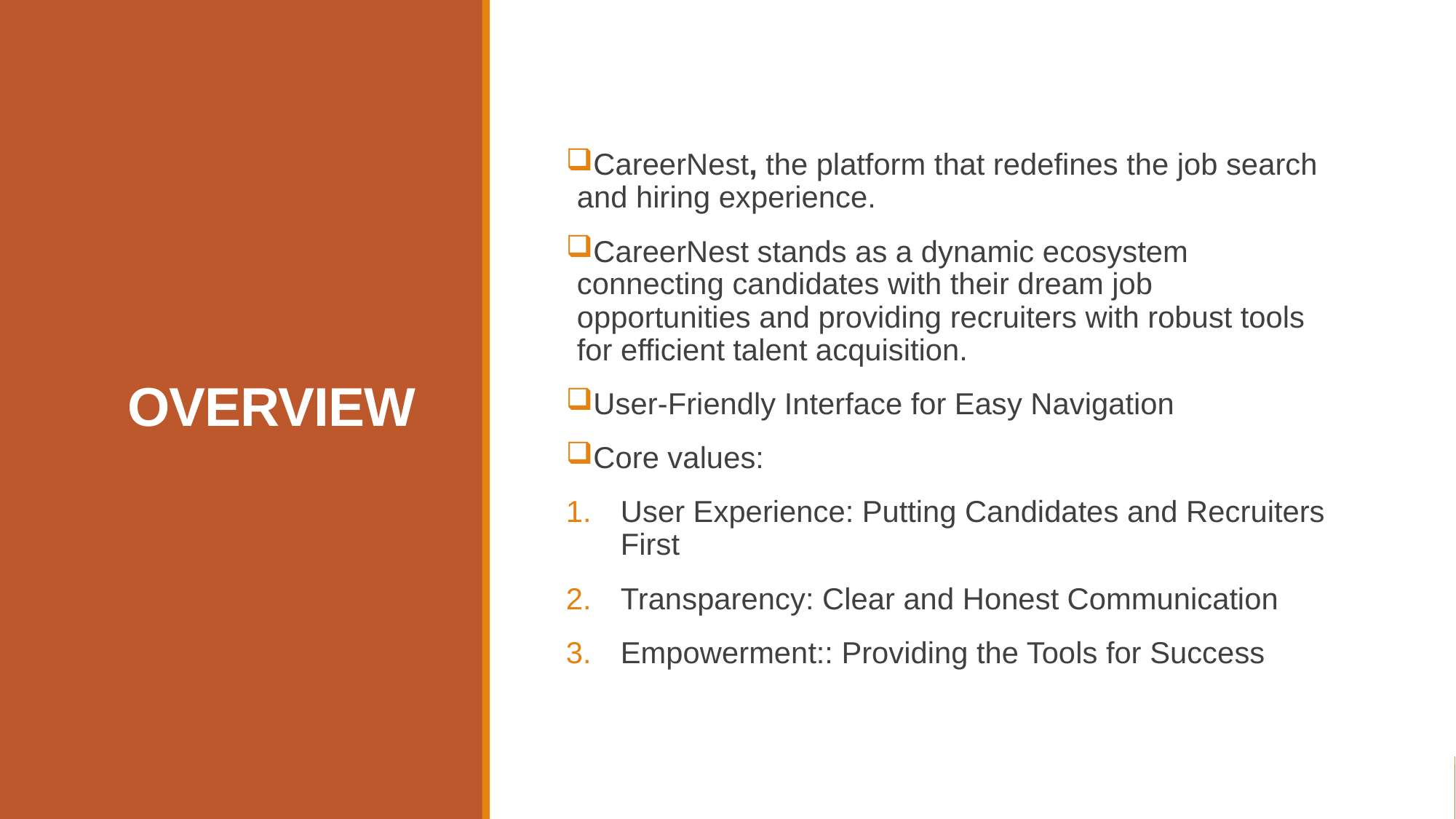

# OVERVIEW
CareerNest, the platform that redefines the job search and hiring experience.
CareerNest stands as a dynamic ecosystem connecting candidates with their dream job opportunities and providing recruiters with robust tools for efficient talent acquisition.
User-Friendly Interface for Easy Navigation
Core values:
User Experience: Putting Candidates and Recruiters First
Transparency: Clear and Honest Communication
Empowerment:: Providing the Tools for Success